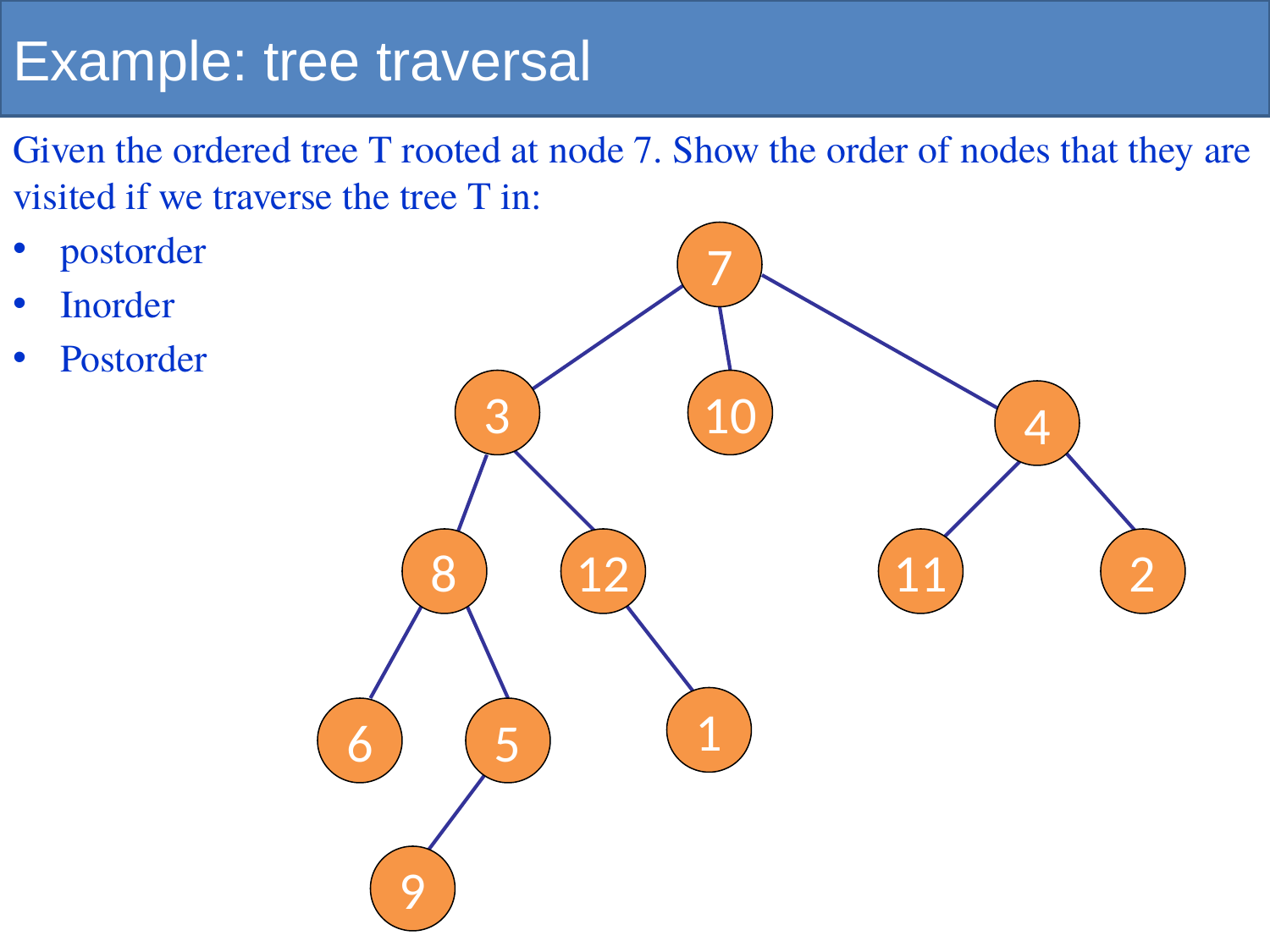

# Example: tree traversal
Given the ordered tree T rooted at node 7. Show the order of nodes that they are visited if we traverse the tree T in:
postorder
Inorder
Postorder

7

3
10
4

8
12
11
2

1
6
5

9